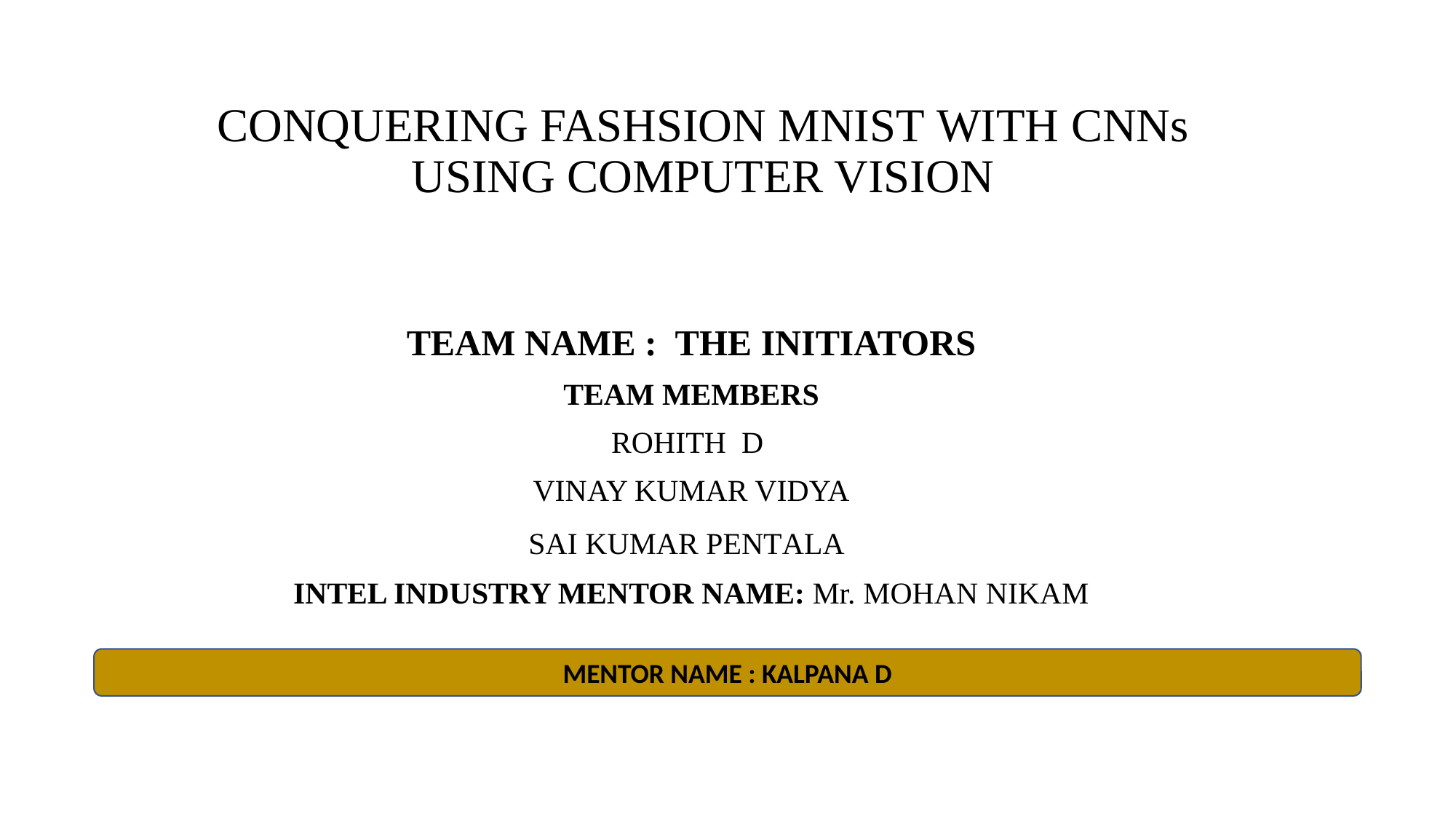

# CONQUERING FASHSION MNIST WITH CNNs USING COMPUTER VISION
TEAM NAME :  THE INITIATORS
TEAM MEMBERS
ROHITH  D
VINAY KUMAR VIDYA
SAI KUMAR PENTALA
INTEL INDUSTRY MENTOR NAME: Mr. MOHAN NIKAM

MENTOR NAME : KALPANA D